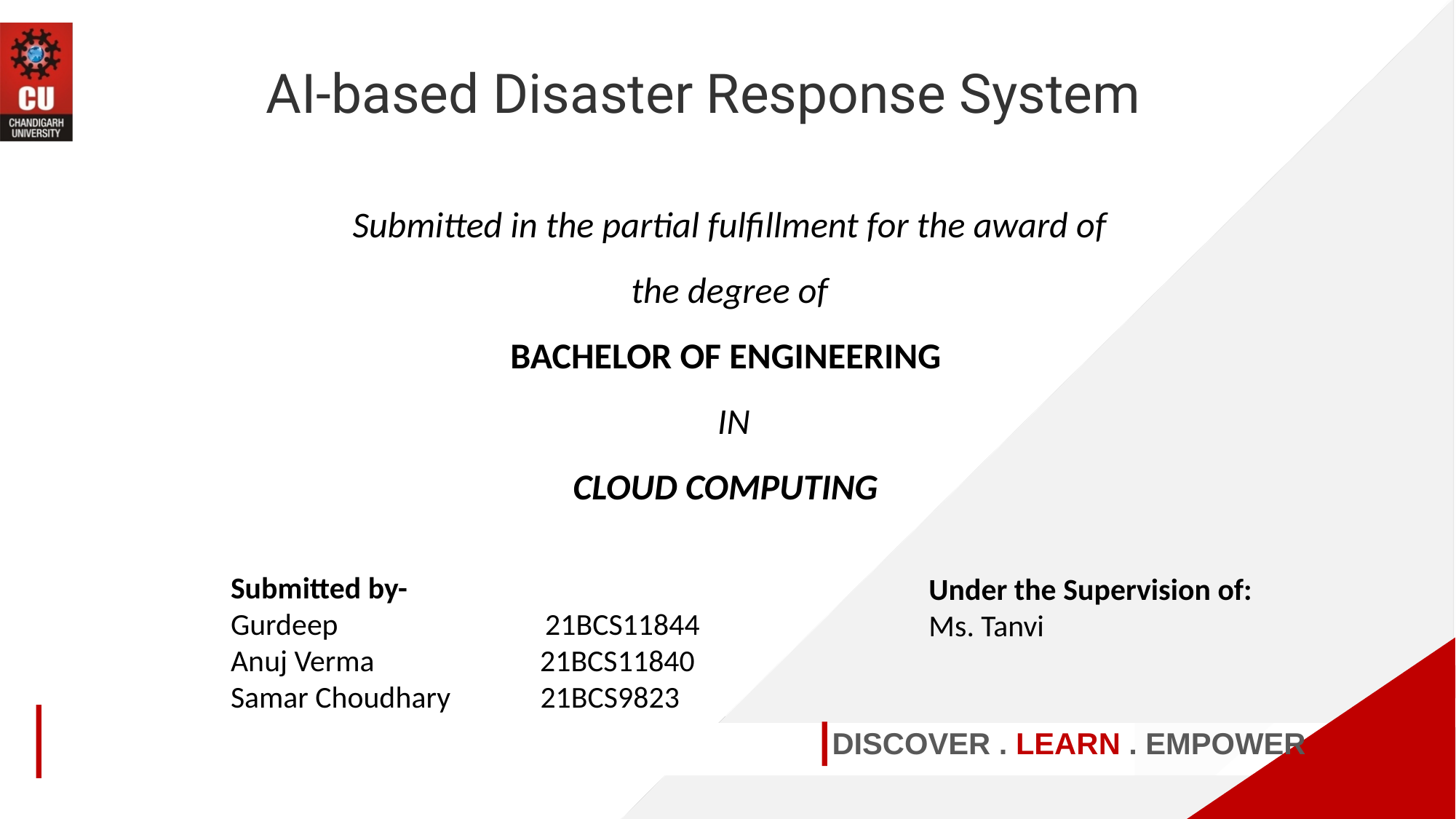

AI-based Disaster Response System
Submitted in the partial fulfillment for the award of the degree of
BACHELOR OF ENGINEERING
 IN
CLOUD COMPUTING
Submitted by-
Gurdeep                              21BCS11844
Anuj Verma                        21BCS11840
Samar Choudhary             21BCS9823

Under the Supervision of:
Ms. Tanvi

DISCOVER . LEARN . EMPOWER

1